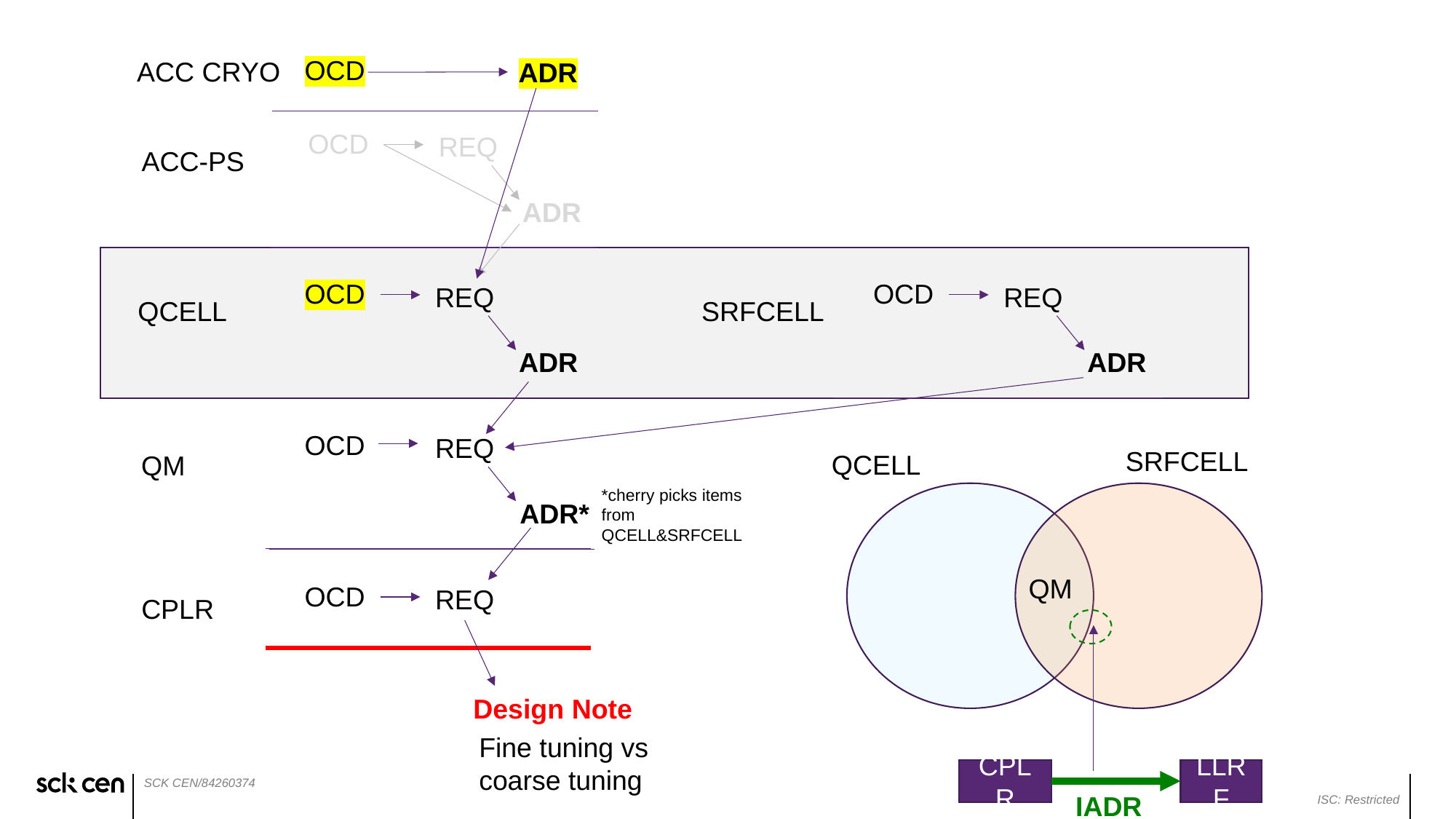

OCD
ACC CRYO
ADR
OCD
REQ
ACC-PS
ADR

OCD
OCD
REQ
REQ
QCELL
SRFCELL
ADR
ADR
OCD
REQ
SRFCELL
QCELL
QM
*cherry picks items from QCELL&SRFCELL

ADR*
QM
OCD
REQ
CPLR

Design Note
Fine tuning vs coarse tuning
CPLR
LLRF
IADR